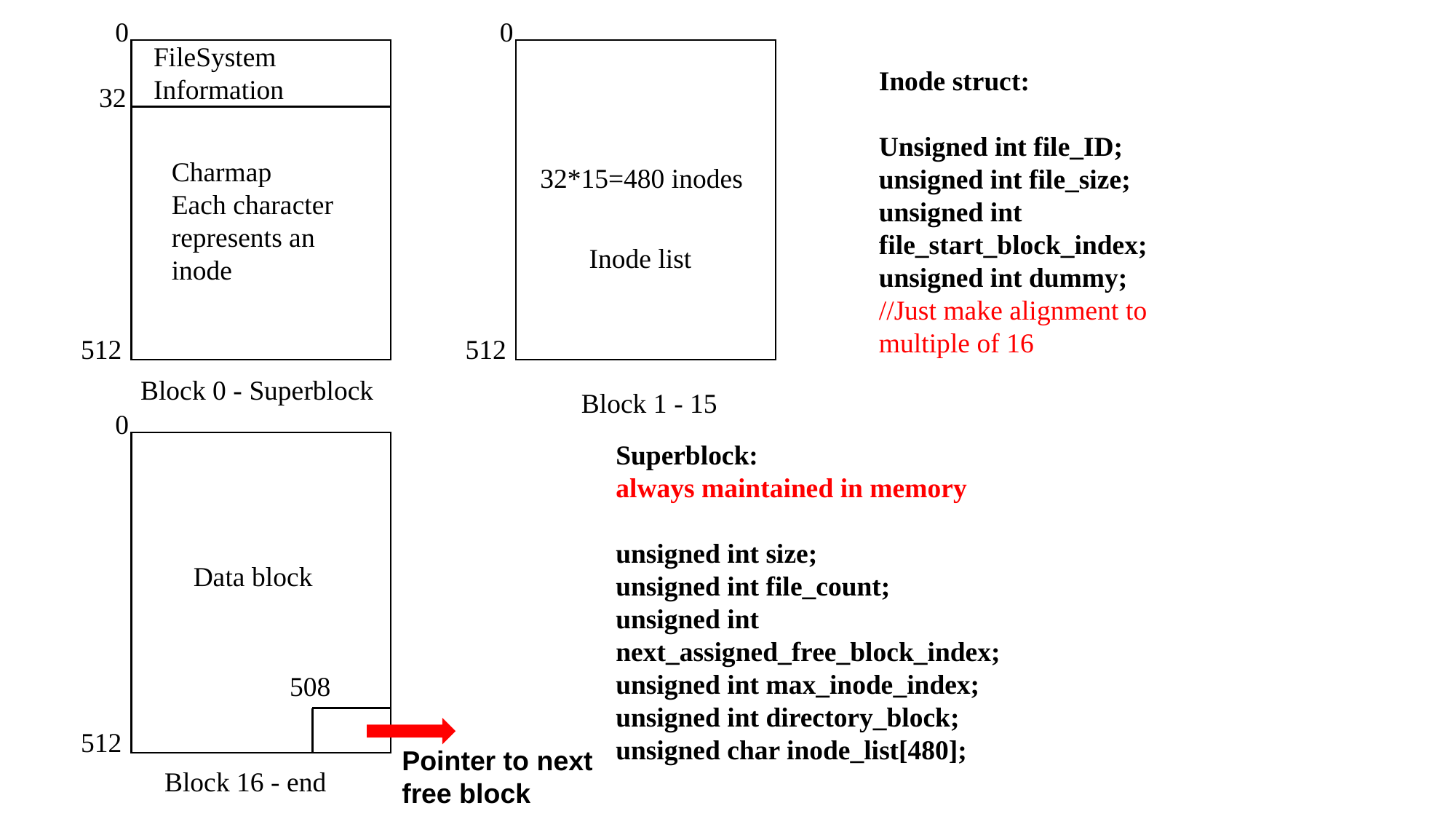

0
0
FileSystem Information

Inode struct:

Unsigned int file_ID;
unsigned int file_size;
unsigned int file_start_block_index;
unsigned int dummy;
//Just make alignment to multiple of 16

32
Charmap
Each character represents an inode
32*15=480 inodes
Inode list
512
512
Block 0 - Superblock
Block 1 - 15
0
Superblock:
always maintained in memory

unsigned int size;
unsigned int file_count;
unsigned int next_assigned_free_block_index;
unsigned int max_inode_index;
unsigned int directory_block;
unsigned char inode_list[480];

Data block
508

512
Pointer to next free block
Block 16 - end